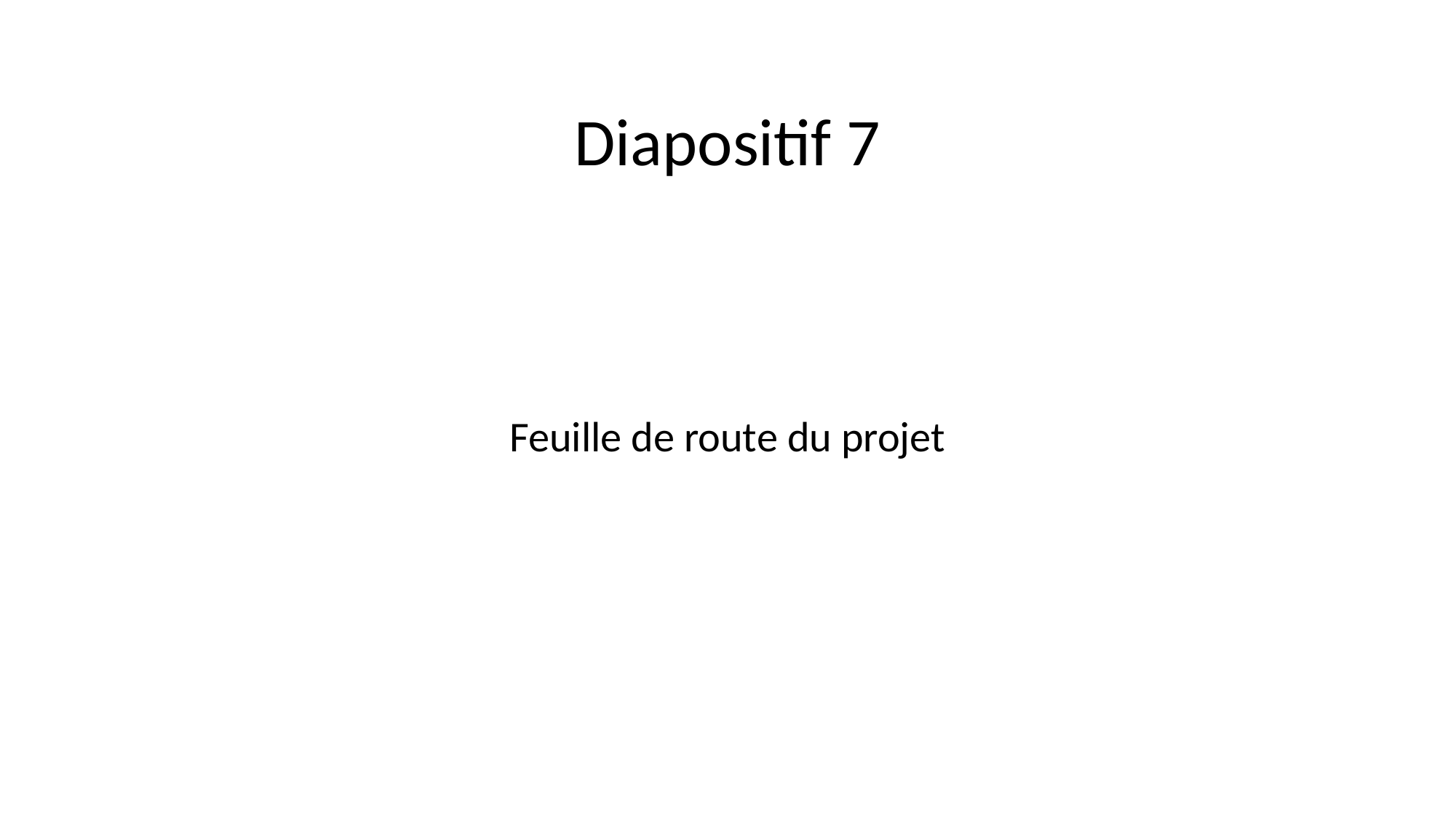

# Diapositif 7
Feuille de route du projet